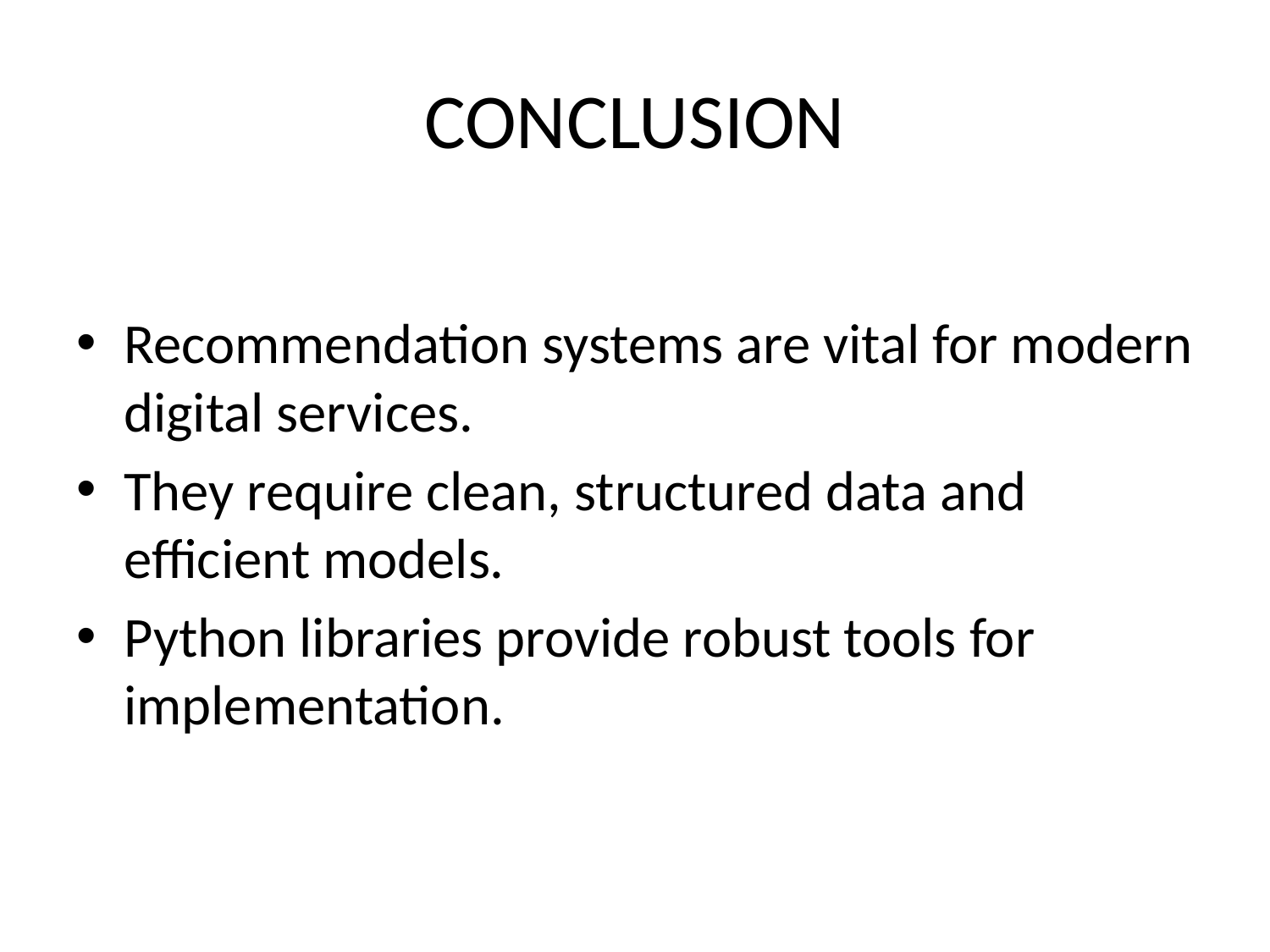

# CONCLUSION

Recommendation systems are vital for modern digital services.
They require clean, structured data and efficient models.
Python libraries provide robust tools for implementation.